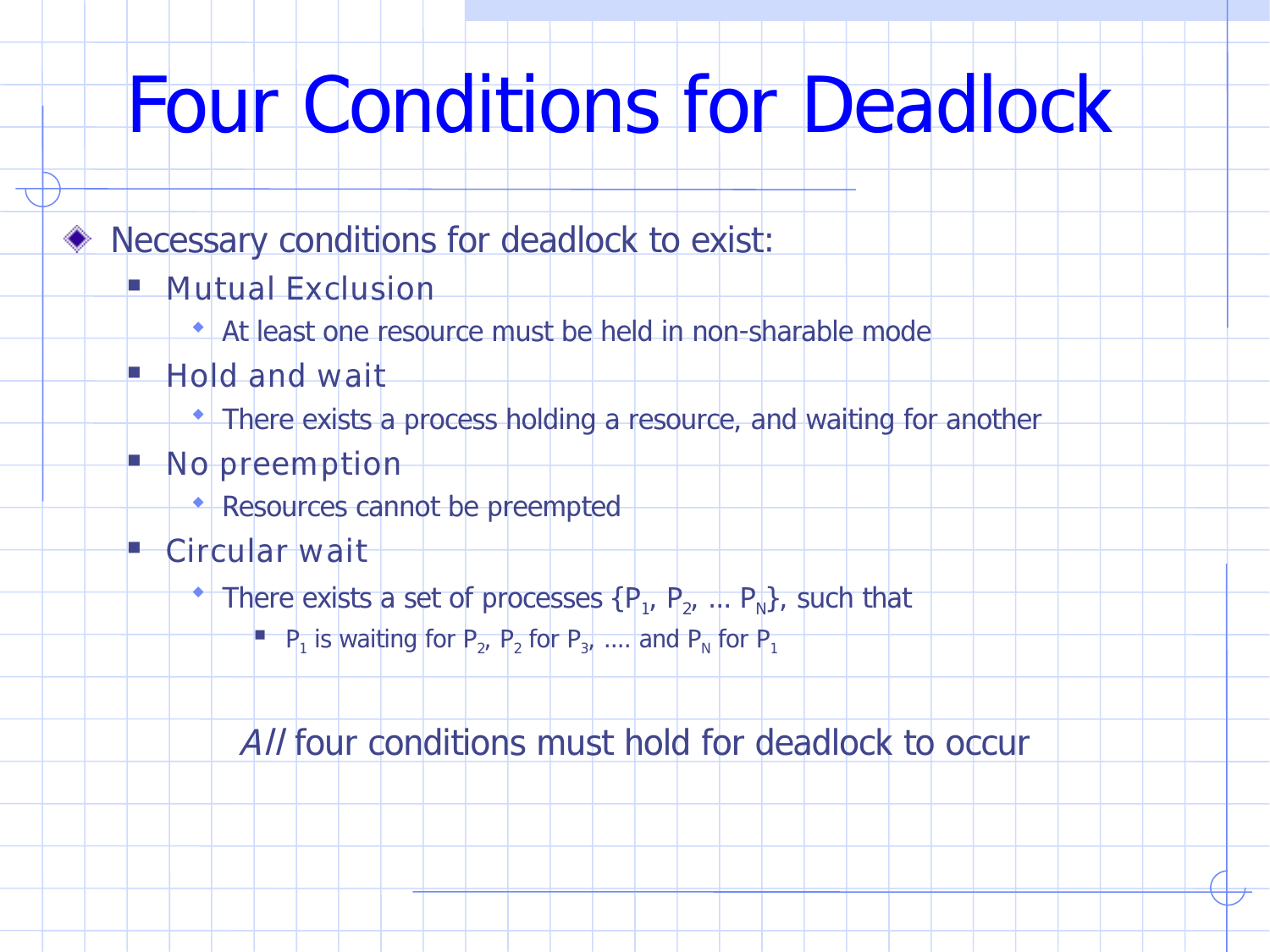

# Four Conditions for Deadlock
Necessary conditions for deadlock to exist:
Mutual Exclusion
At least one resource must be held in non-sharable mode
Hold and wait
There exists a process holding a resource, and waiting for another
No preemption
Resources cannot be preempted
Circular wait
There exists a set of processes {P1, P2, … PN}, such that
P1 is waiting for P2, P2 for P3, …. and PN for P1

All four conditions must hold for deadlock to occur